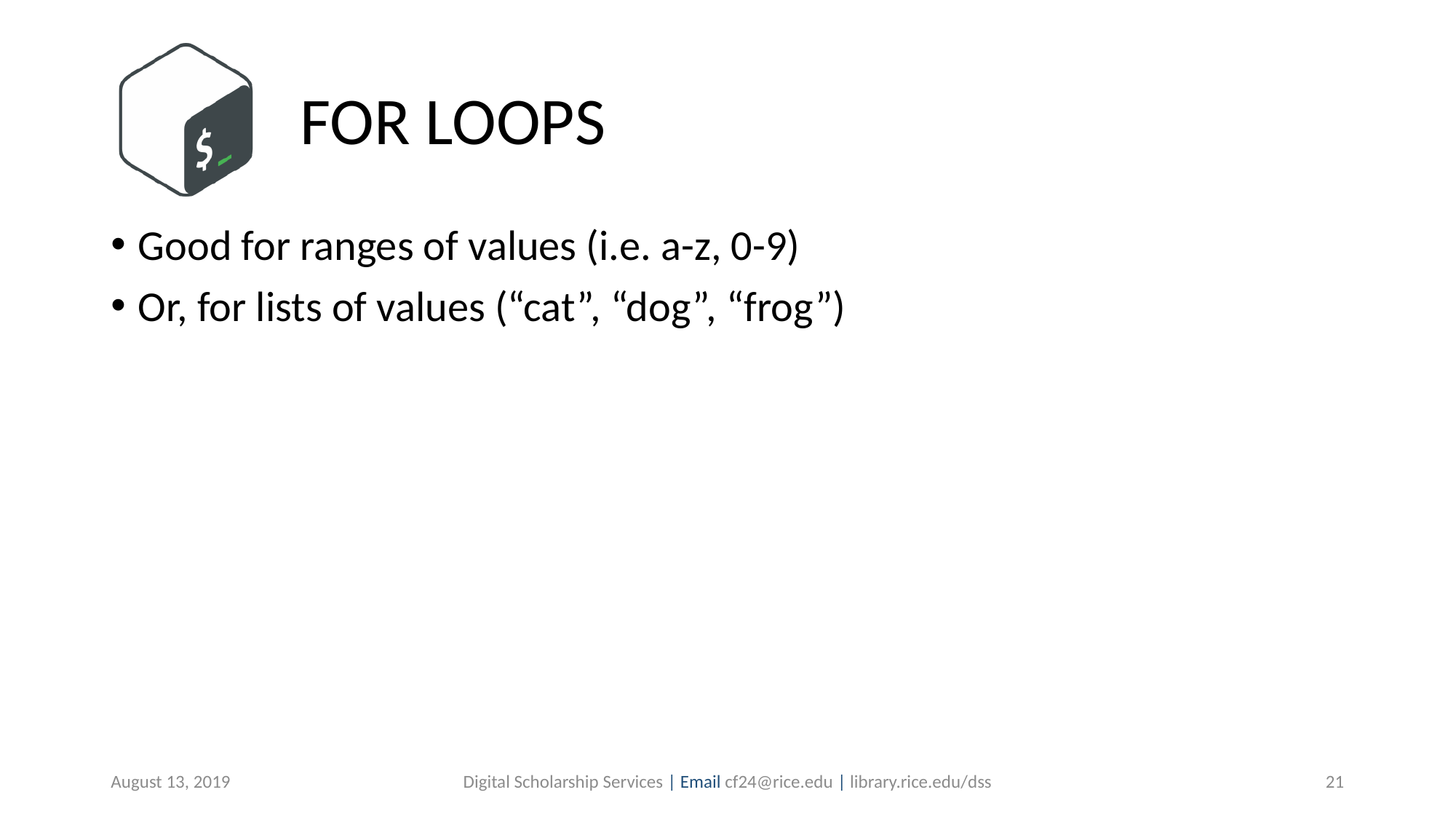

# FOR LOOPS
Good for ranges of values (i.e. a-z, 0-9)
Or, for lists of values (“cat”, “dog”, “frog”)

August 13, 2019
Digital Scholarship Services | Email cf24@rice.edu | library.rice.edu/dss
21